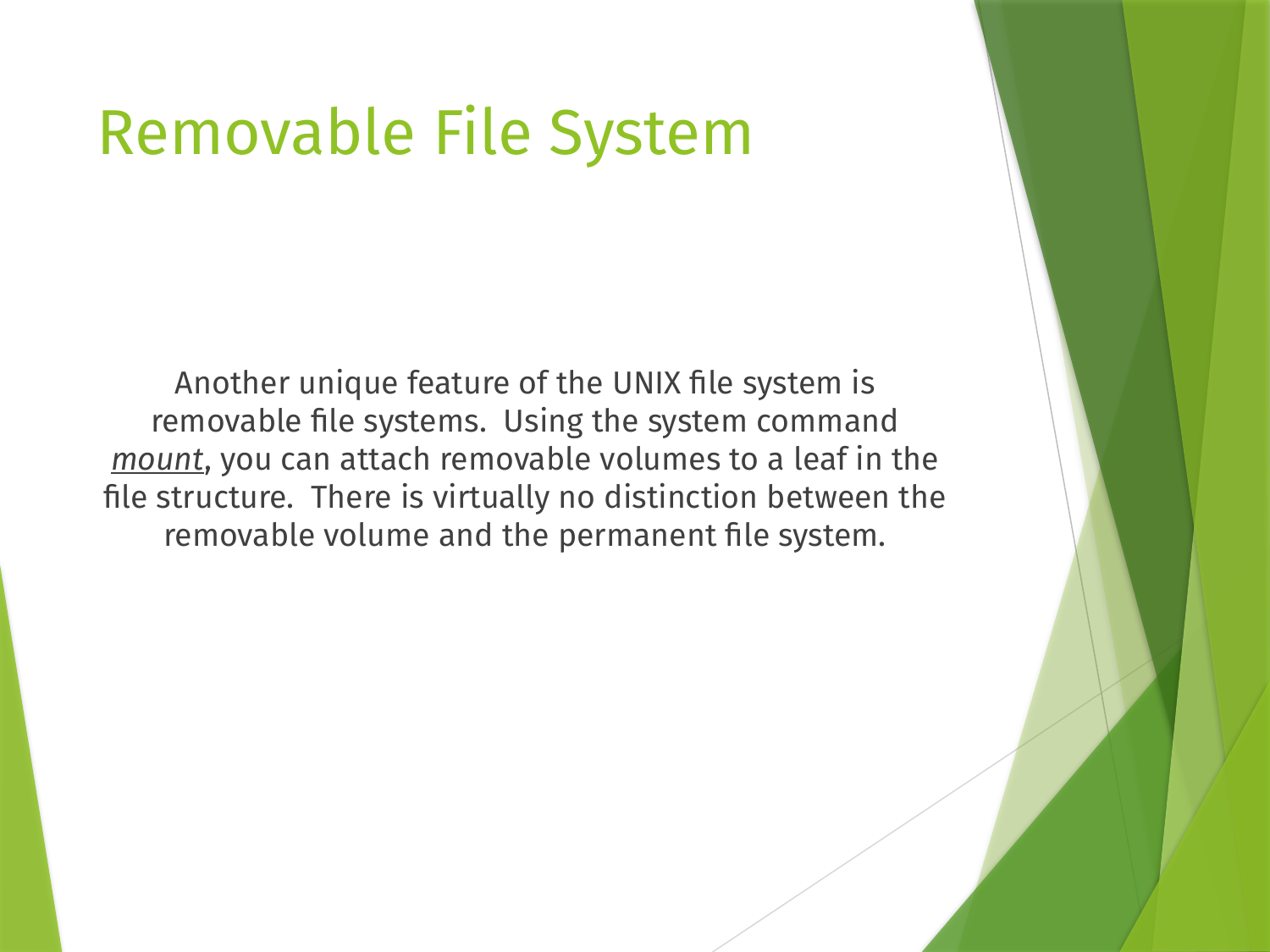

# Removable File System

Another unique feature of the UNIX file system is removable file systems.  Using the system command mount, you can attach removable volumes to a leaf in the file structure.  There is virtually no distinction between the removable volume and the permanent file system.